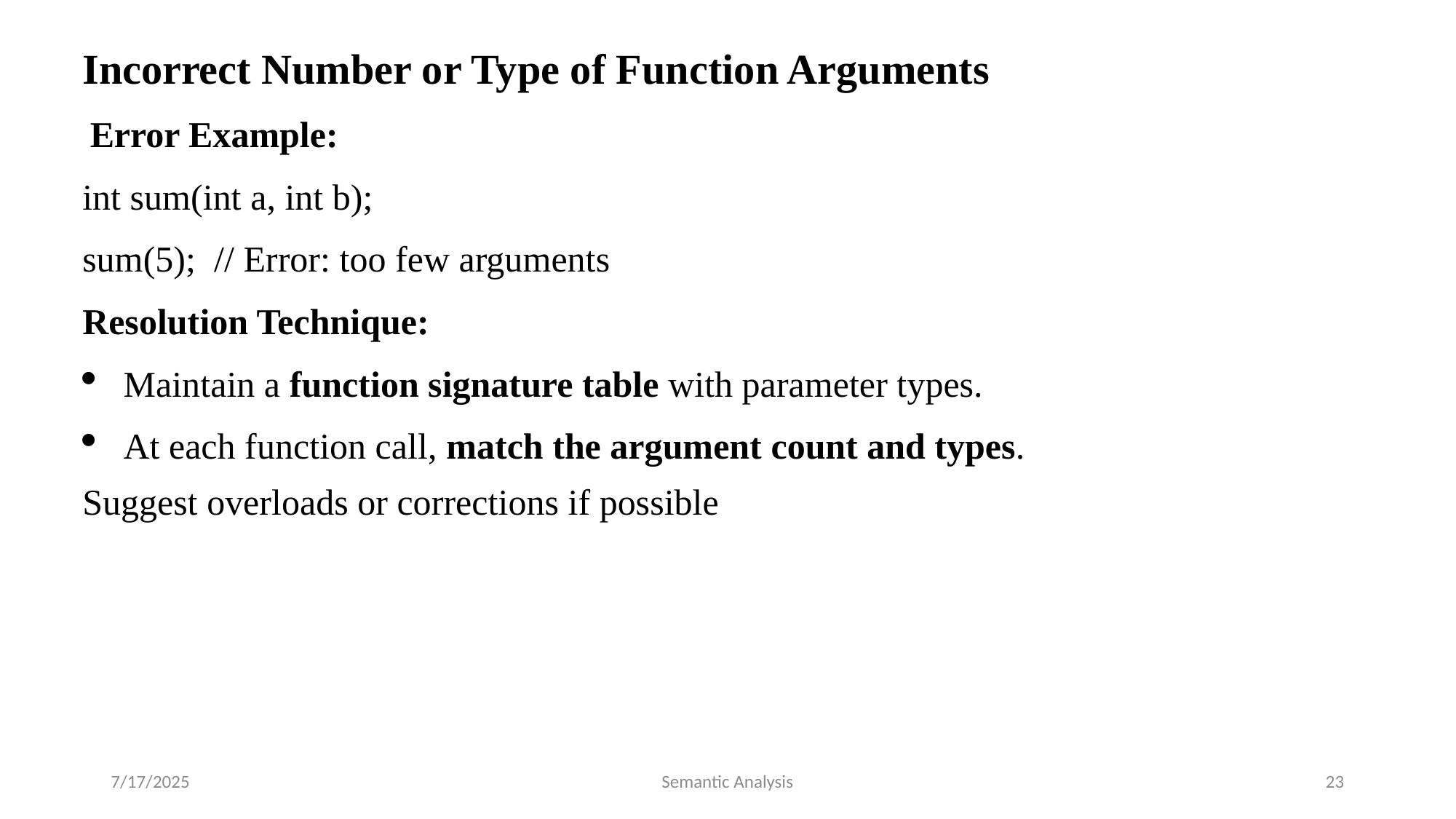

Incorrect Number or Type of Function Arguments
 Error Example:
int sum(int a, int b);
sum(5);  // Error: too few arguments
Resolution Technique:
Maintain a function signature table with parameter types.
At each function call, match the argument count and types.
Suggest overloads or corrections if possible
7/17/2025
Semantic Analysis
23